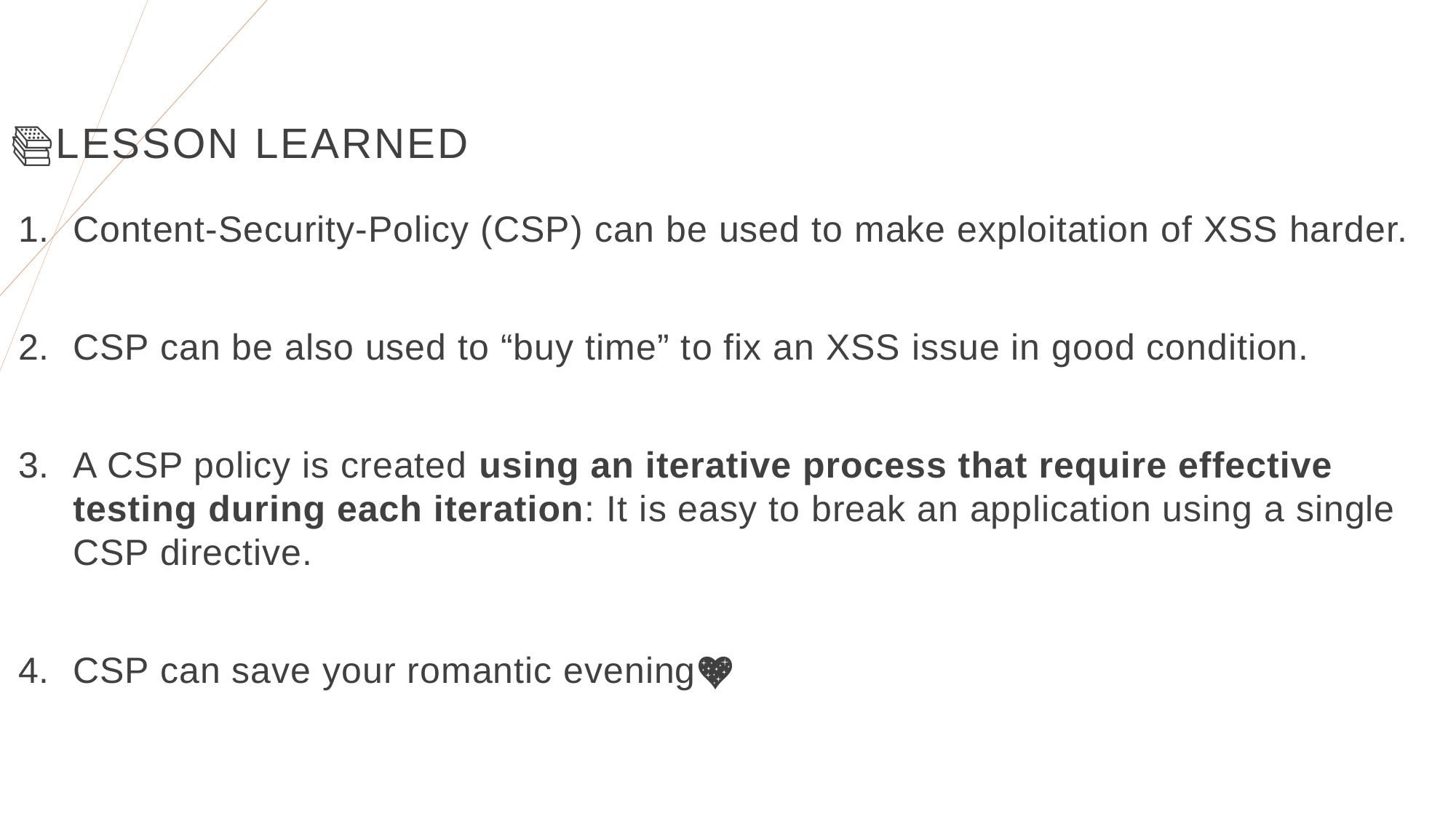

# 📚Lesson learned
Content-Security-Policy (CSP) can be used to make exploitation of XSS harder.

CSP can be also used to “buy time” to fix an XSS issue in good condition.

A CSP policy is created using an iterative process that require effective testing during each iteration: It is easy to break an application using a single CSP directive.

CSP can save your romantic evening💖